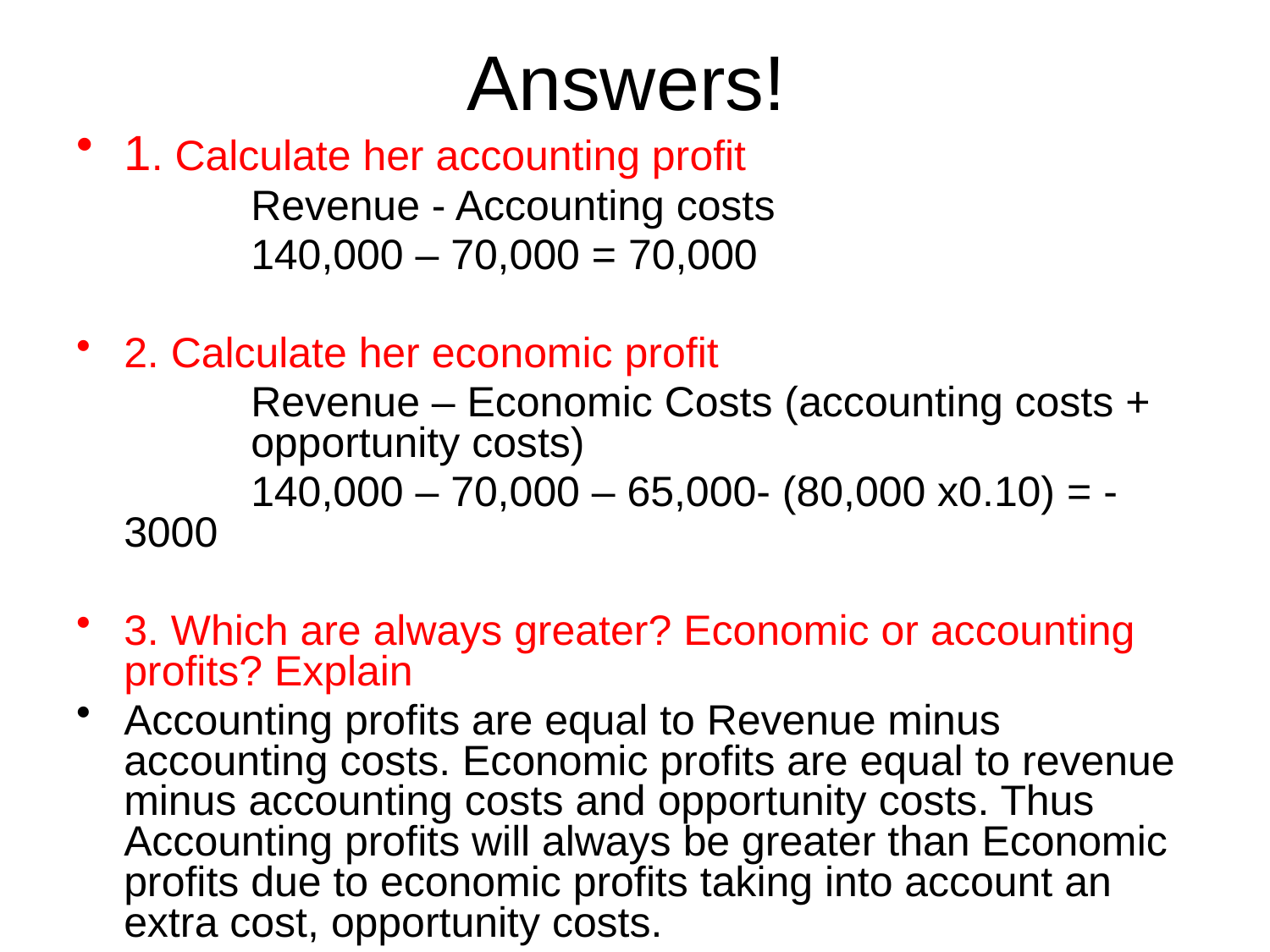

# Answers!
1. Calculate her accounting profit
		Revenue - Accounting costs
		140,000 – 70,000 = 70,000

2. Calculate her economic profit
	 	Revenue – Economic Costs (accounting costs + 	opportunity costs)
		140,000 – 70,000 – 65,000- (80,000 x0.10) = -3000

3. Which are always greater? Economic or accounting profits? Explain
Accounting profits are equal to Revenue minus accounting costs. Economic profits are equal to revenue minus accounting costs and opportunity costs. Thus Accounting profits will always be greater than Economic profits due to economic profits taking into account an extra cost, opportunity costs.